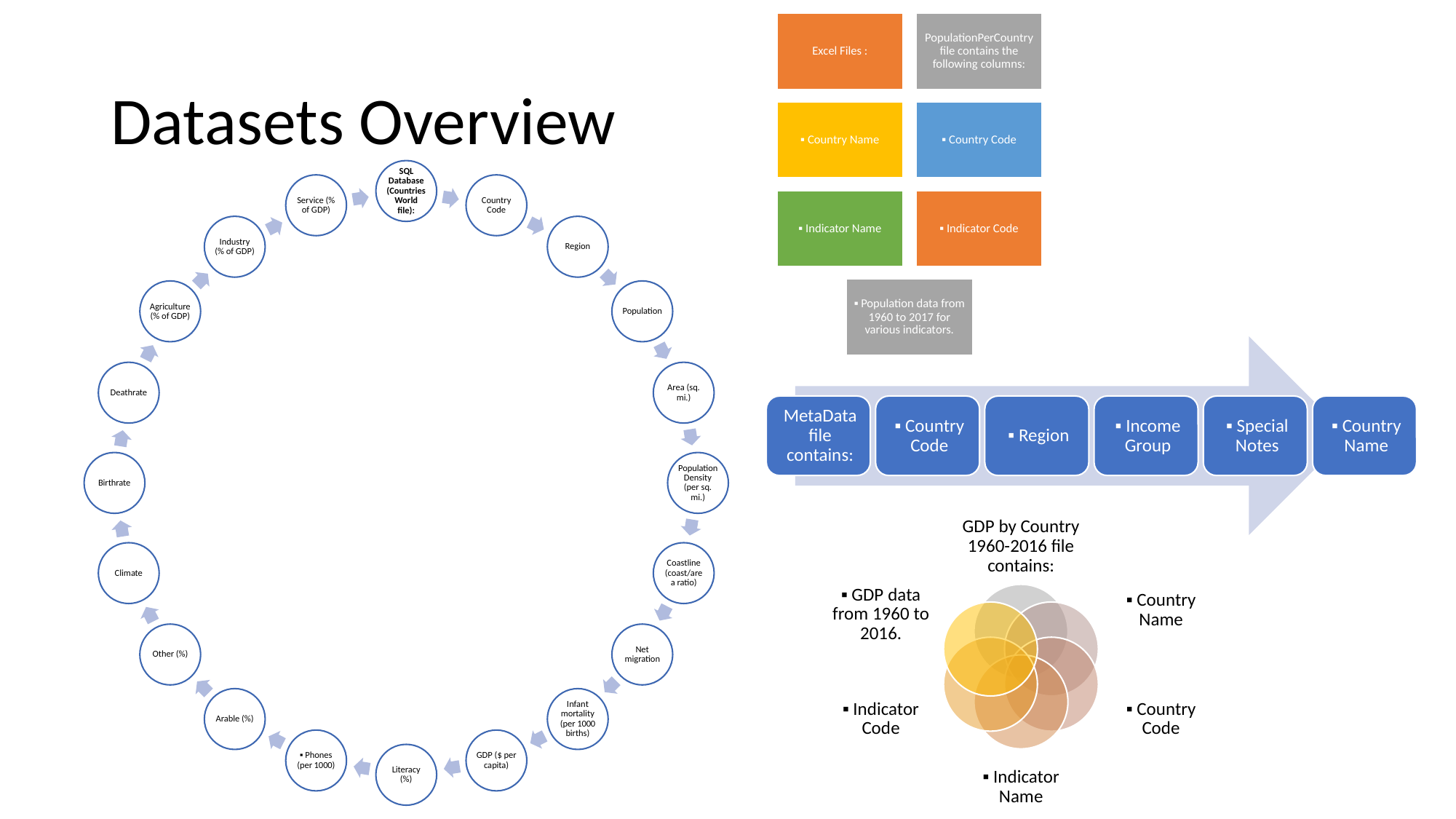

Excel Files :
PopulationPerCountry file contains the following columns:
▪ Country Name
▪ Country Code
▪ Indicator Name
▪ Indicator Code
▪ Population data from 1960 to 2017 for various indicators.
# Datasets Overview
SQL Database (CountriesWorld file):

Country Code

Region

Population

Area (sq. mi.)

Population Density (per sq. mi.)

Coastline (coast/area ratio)

Net migration

Infant mortality (per 1000 births)

GDP ($ per capita)

Literacy (%)

▪ Phones (per 1000)

Arable (%)

Other (%)

Climate

Birthrate

Deathrate

Agriculture (% of GDP)

Industry (% of GDP)

Service (% of GDP)

MetaData file contains:
▪ Country Code
▪ Region
▪ Income Group
▪ Special Notes
▪ Country Name
GDP by Country 1960-2016 file contains:
▪ Country Name
▪ Country Code
▪ Indicator Name
▪ Indicator Code
▪ GDP data from 1960 to 2016.